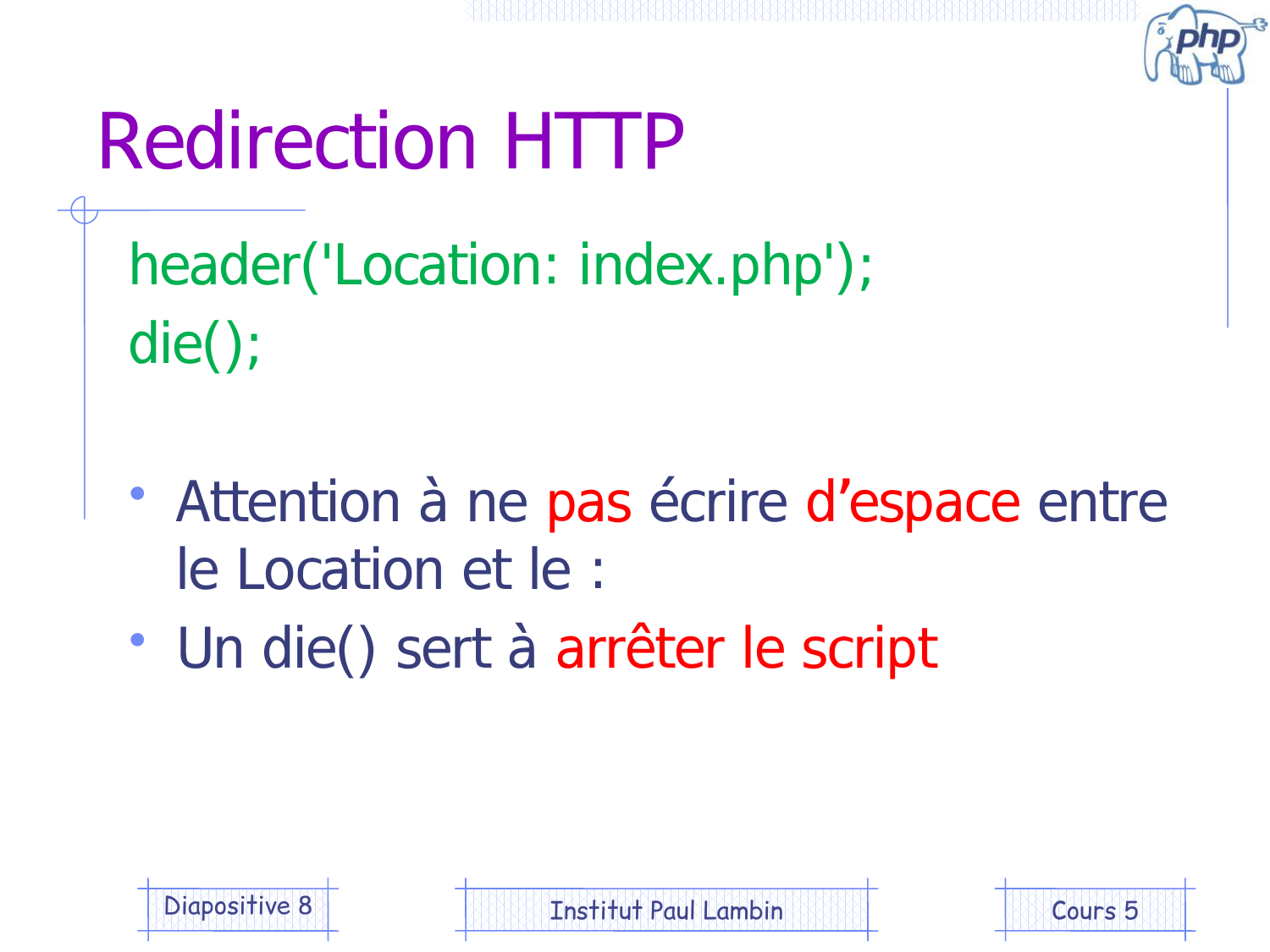

# Redirection HTTP
header('Location: index.php');
die();

Attention à ne pas écrire d’espace entre le Location et le :
Un die() sert à arrêter le script

Diapositive 8
Institut Paul Lambin
Cours 5